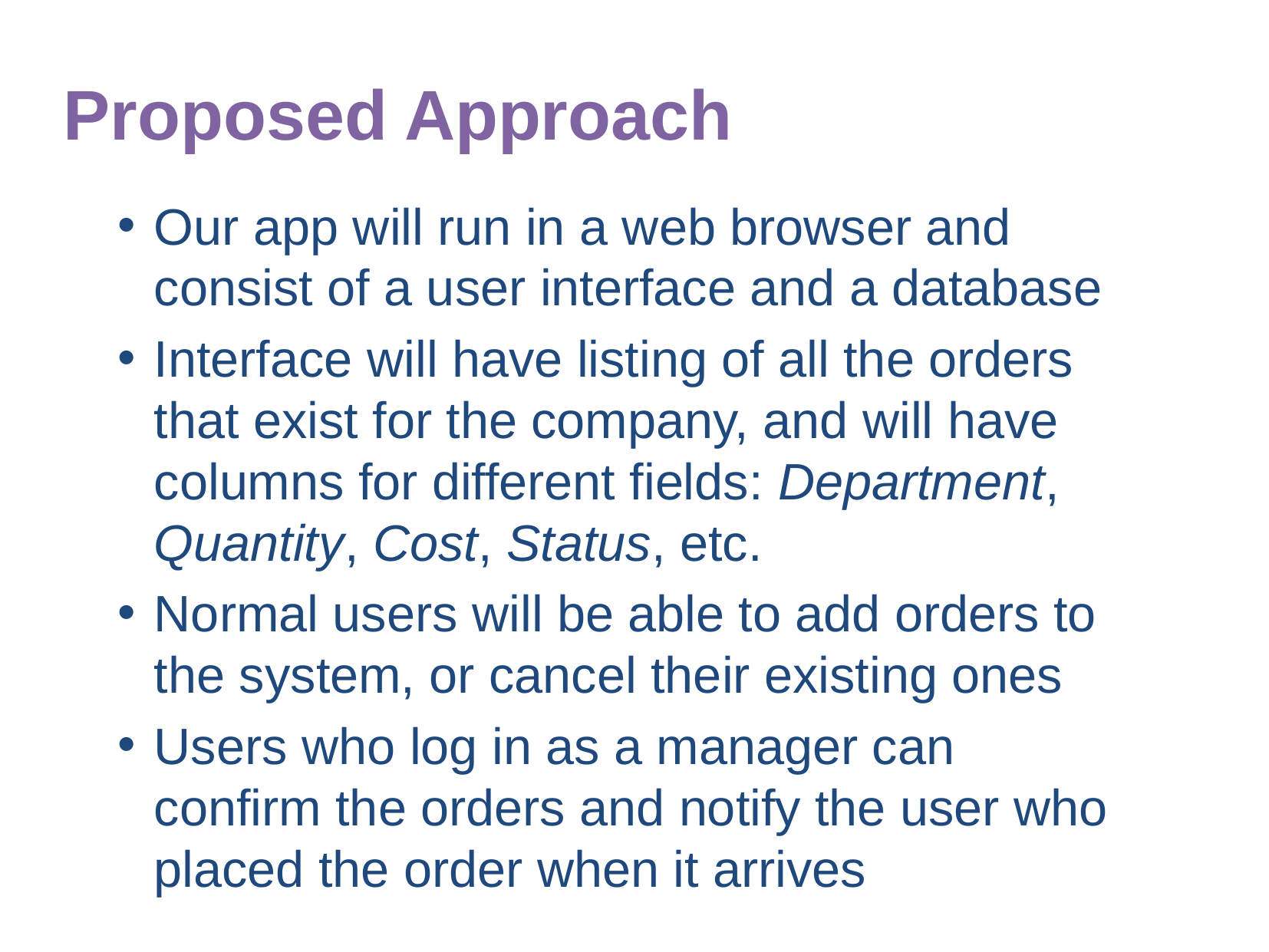

Proposed Approach
Our app will run in a web browser and consist of a user interface and a database
Interface will have listing of all the orders that exist for the company, and will have columns for different fields: Department, Quantity, Cost, Status, etc.
Normal users will be able to add orders to the system, or cancel their existing ones
Users who log in as a manager can confirm the orders and notify the user who placed the order when it arrives